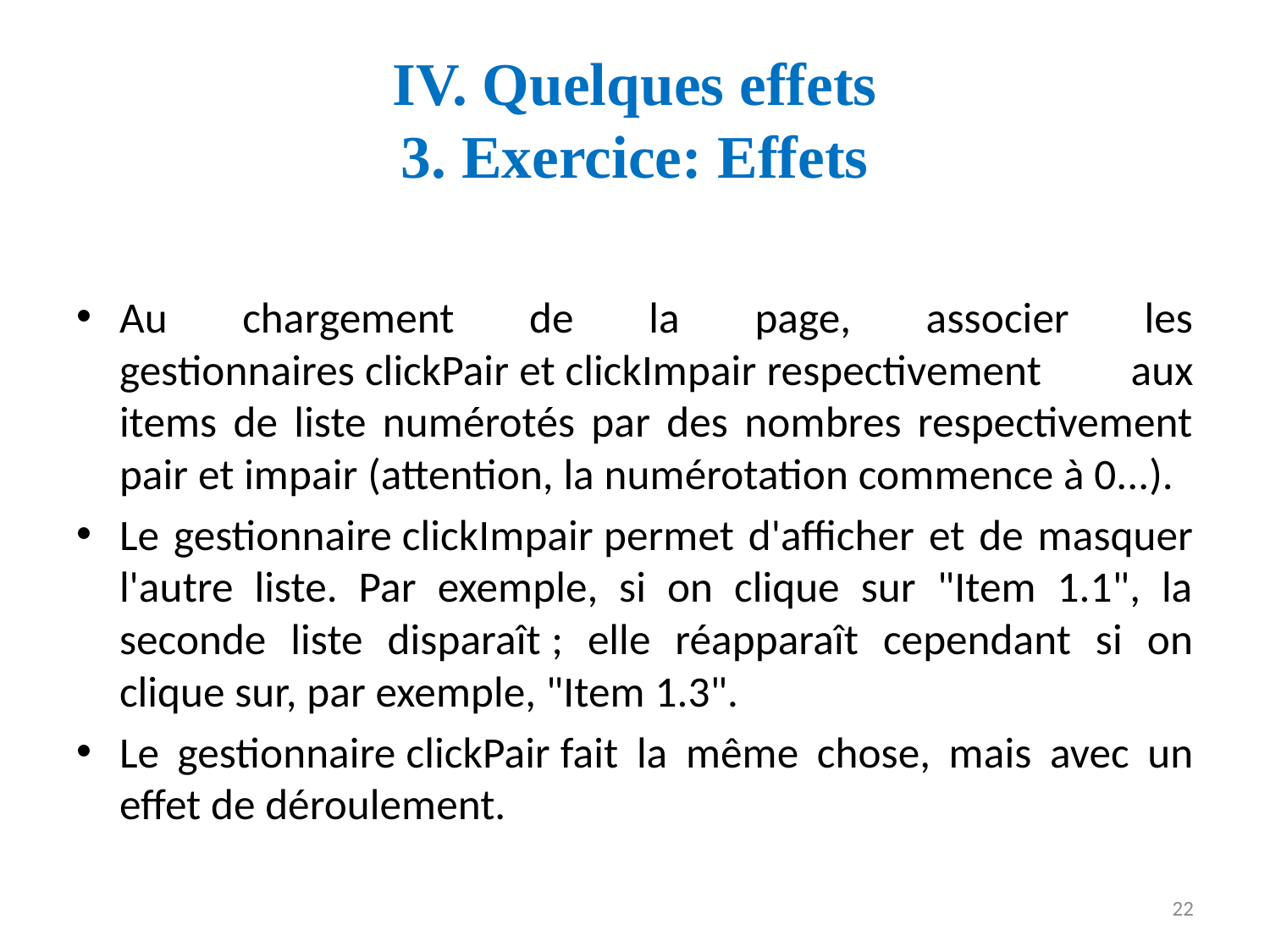

# IV. Quelques effets 3. Exercice: Effets

Au chargement de la page, associer les gestionnaires clickPair et clickImpair respectivement aux items de liste numérotés par des nombres respectivement pair et impair (attention, la numérotation commence à 0...).
Le gestionnaire clickImpair permet d'afficher et de masquer l'autre liste. Par exemple, si on clique sur "Item 1.1", la seconde liste disparaît ; elle réapparaît cependant si on clique sur, par exemple, "Item 1.3".
Le gestionnaire clickPair fait la même chose, mais avec un effet de déroulement.

22